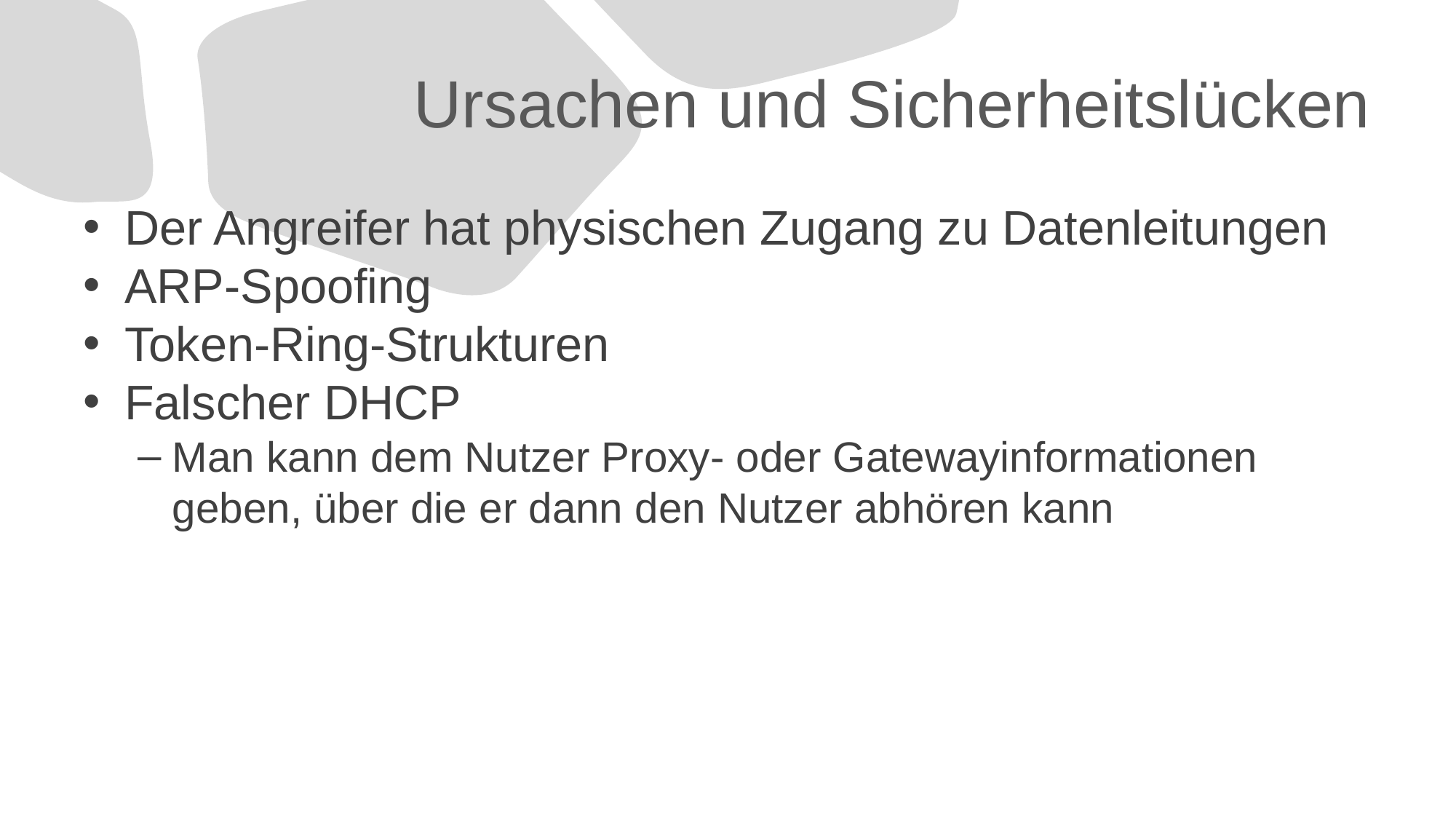

# Ursachen und Sicherheitslücken
Der Angreifer hat physischen Zugang zu Datenleitungen
ARP-Spoofing
Token-Ring-Strukturen
Falscher DHCP
Man kann dem Nutzer Proxy- oder Gatewayinformationen geben, über die er dann den Nutzer abhören kann